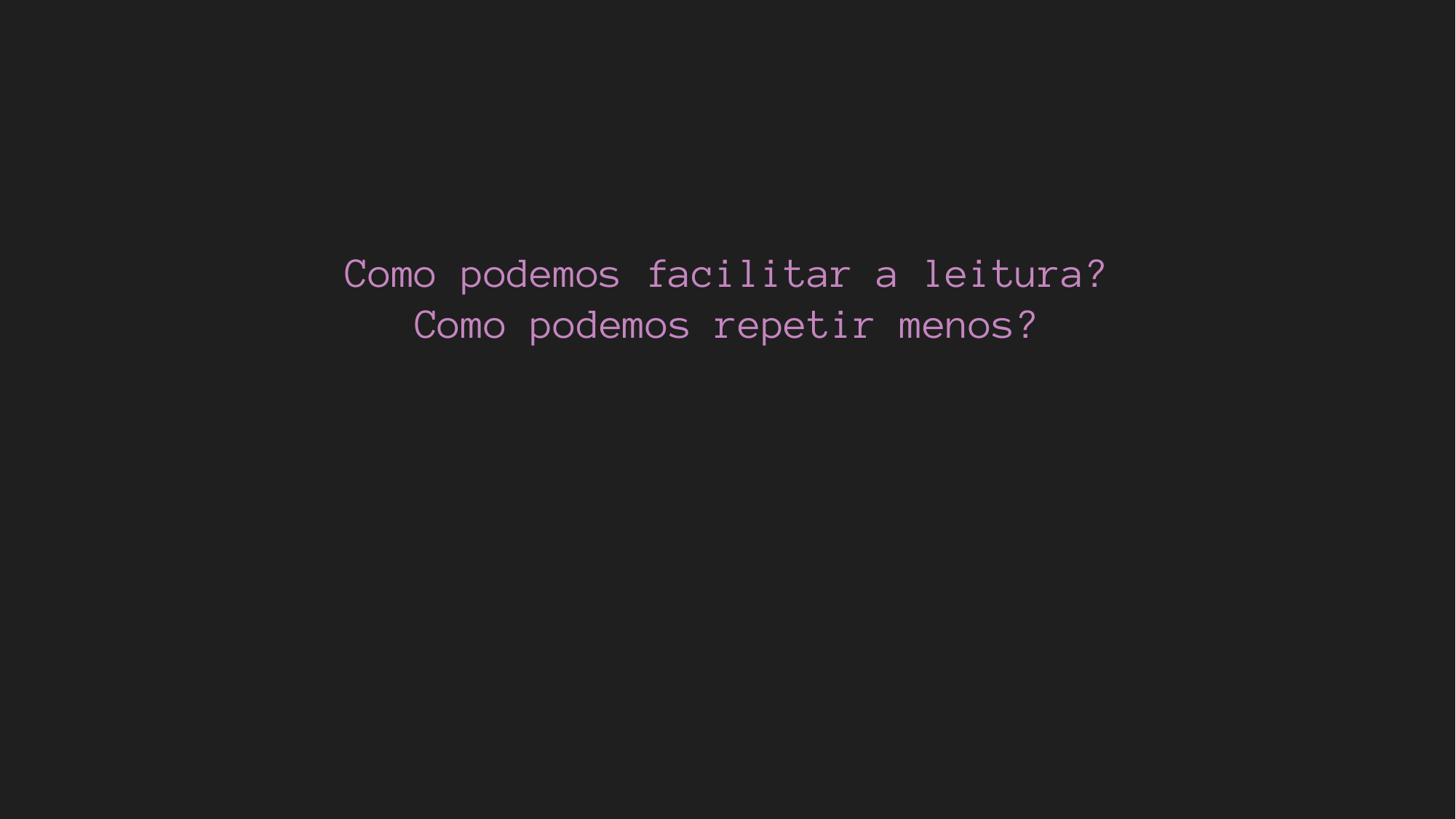

Como podemos facilitar a leitura?
Como podemos repetir menos?